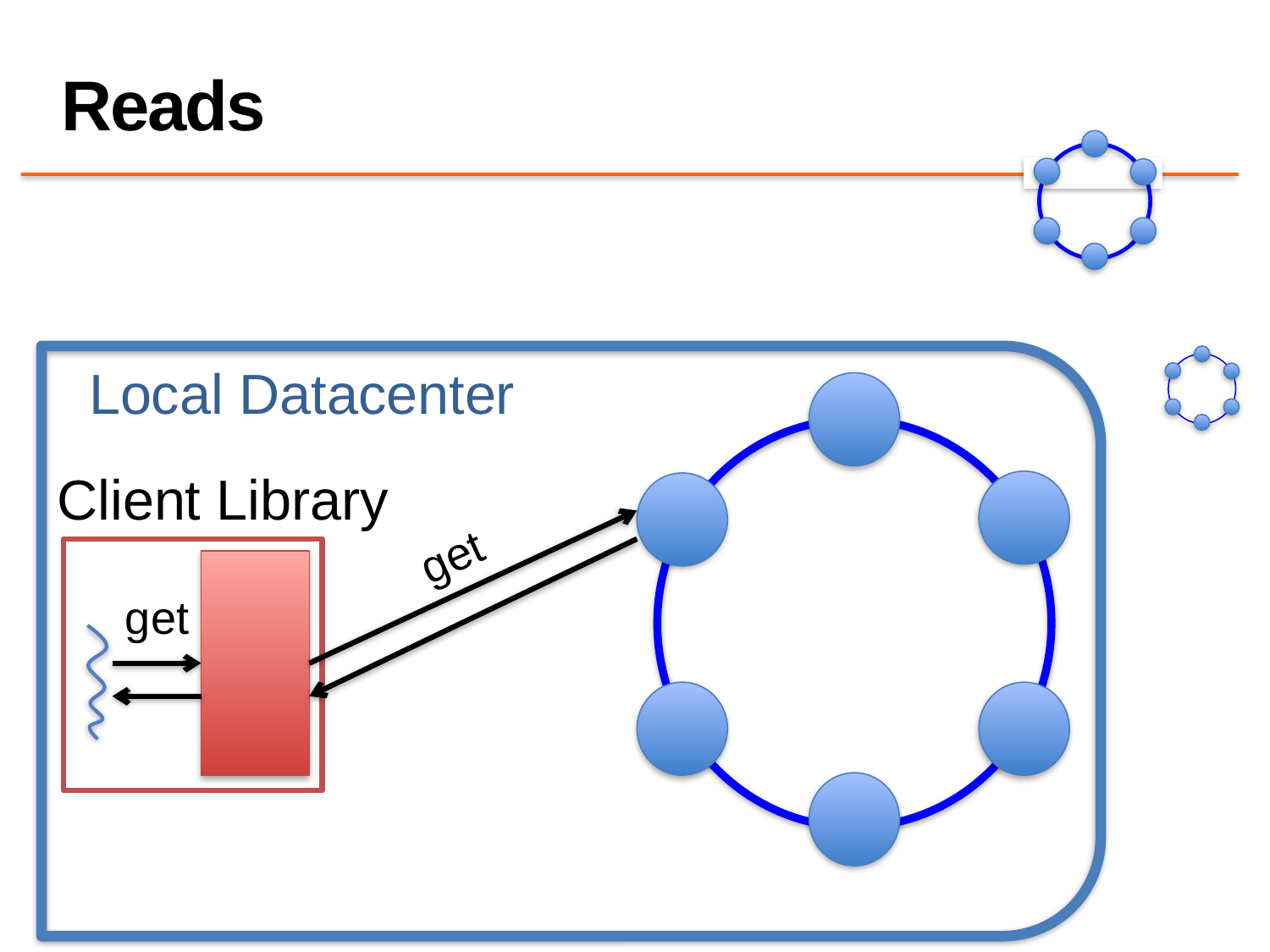

# Reads

Local Datacenter

Client Library
get

get